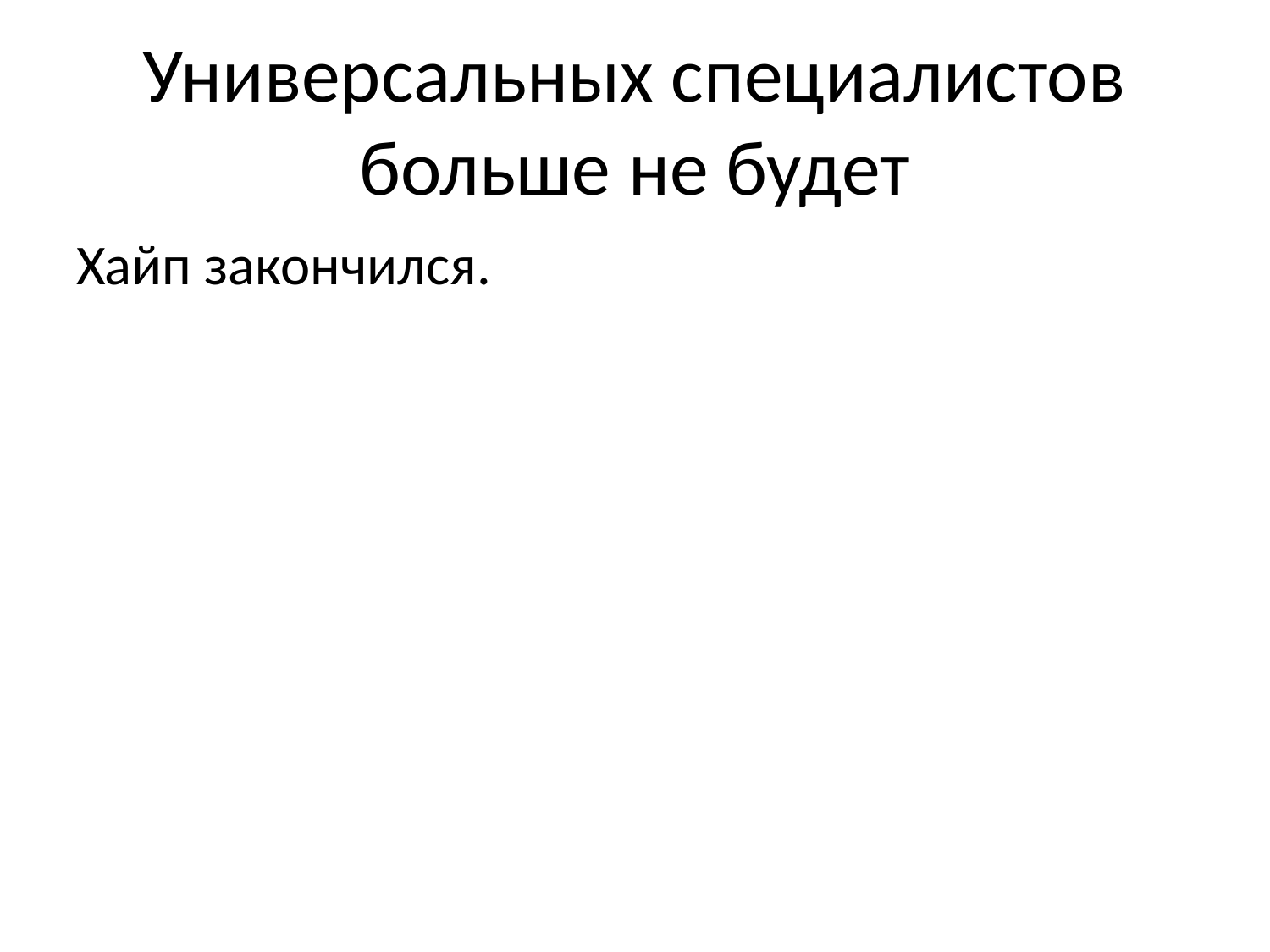

# Универсальных специалистов больше не будет
Хайп закончился.